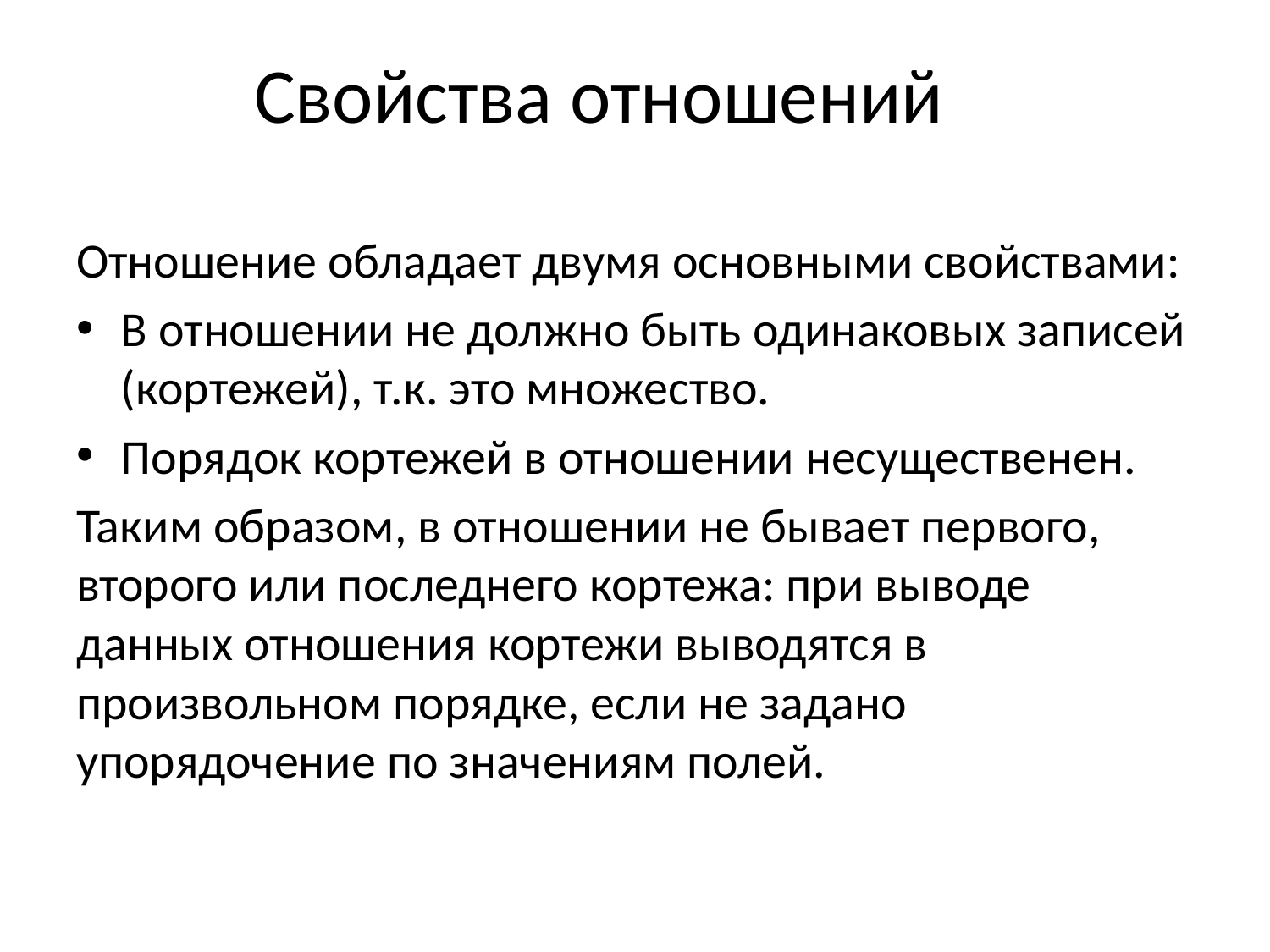

# Свойства отношений
Отношение обладает двумя основными свойствами:
В отношении не должно быть одинаковых записей (кортежей), т.к. это множество.
Порядок кортежей в отношении несущественен.
Таким образом, в отношении не бывает первого, второго или последнего кортежа: при выводе данных отношения кортежи выводятся в произвольном порядке, если не задано упорядочение по значениям полей.